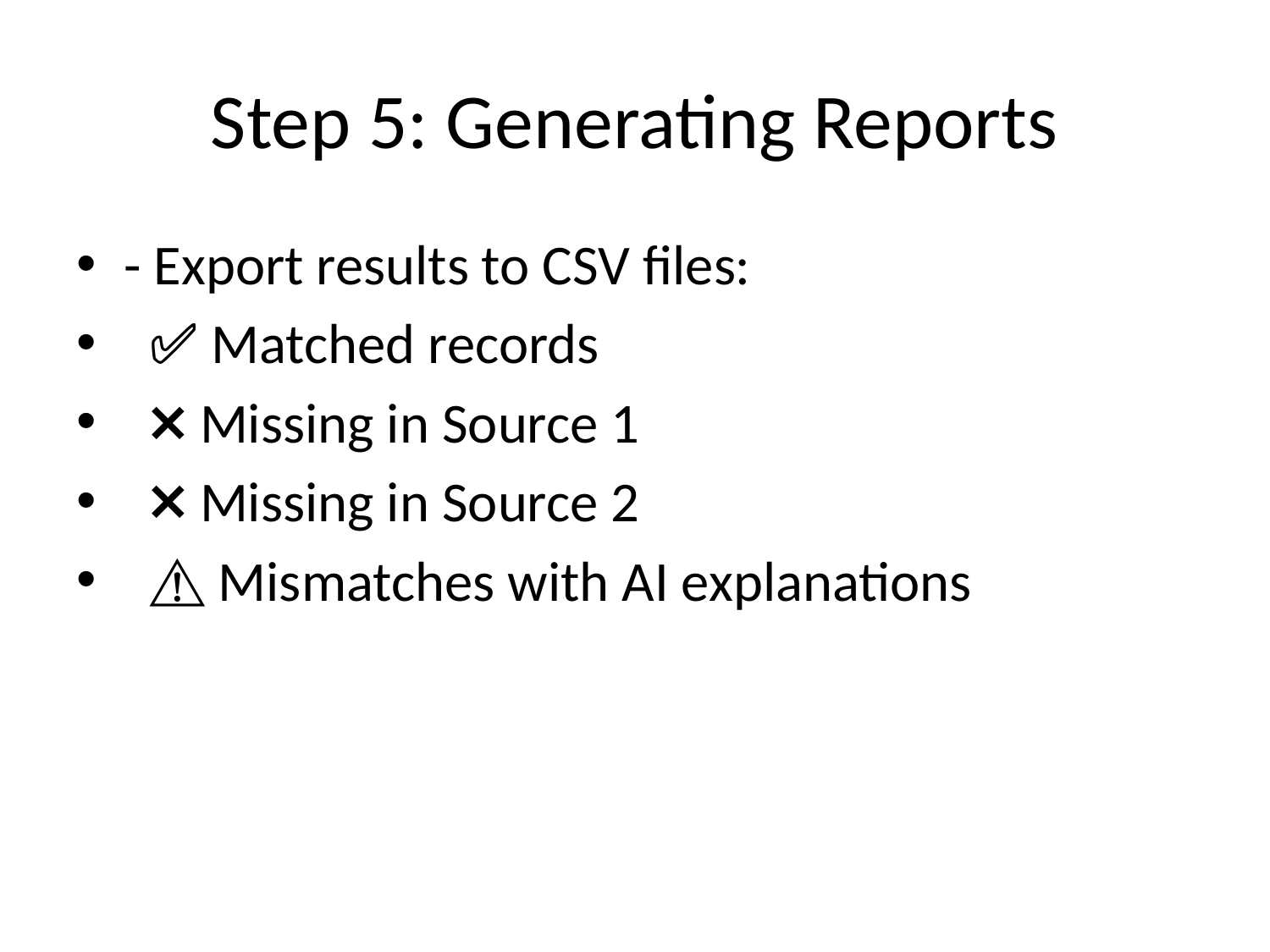

# Step 5: Generating Reports
- Export results to CSV files:
  ✅ Matched records
  ❌ Missing in Source 1
  ❌ Missing in Source 2
  ⚠️ Mismatches with AI explanations